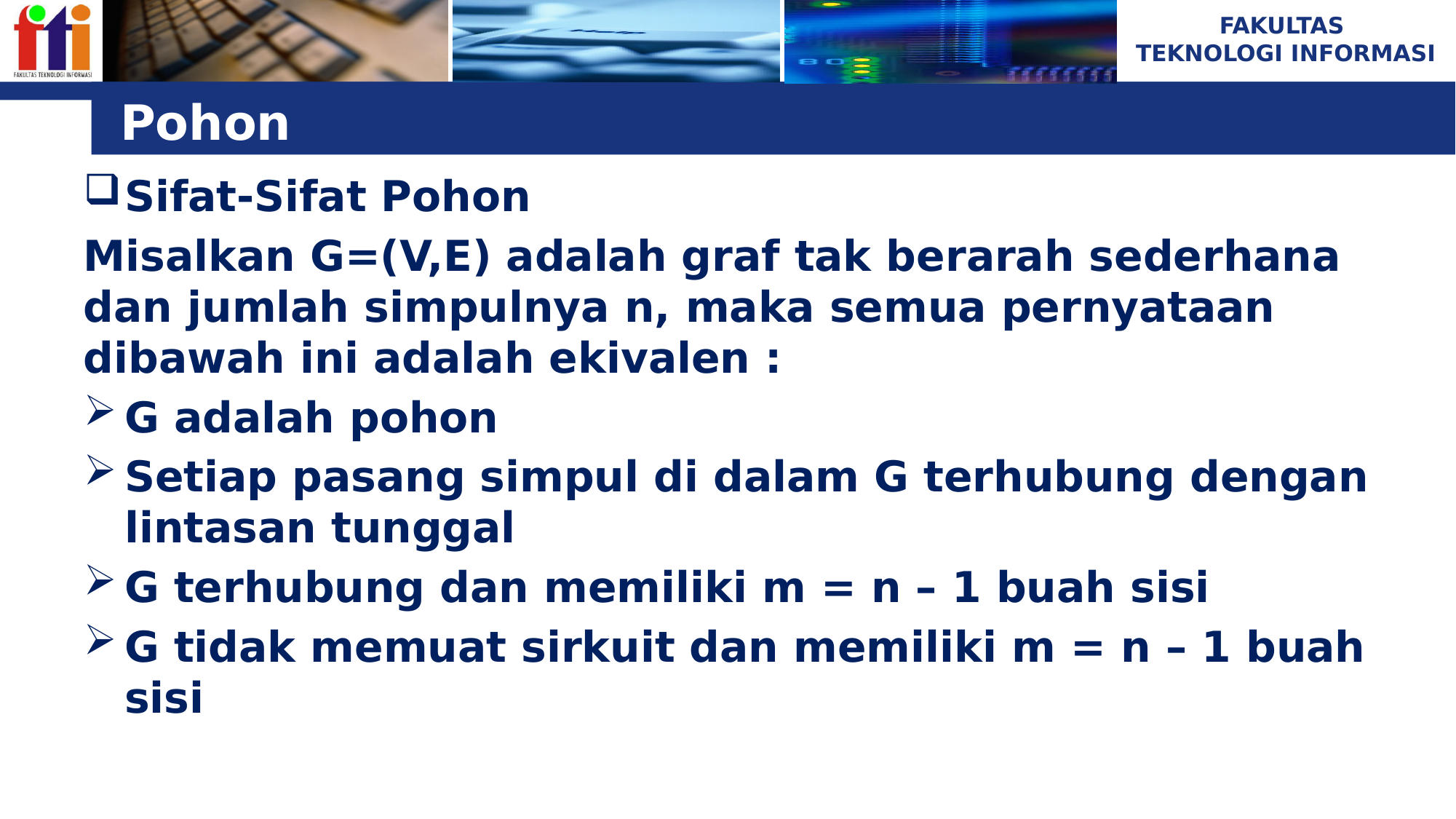

# Pohon
Sifat-Sifat Pohon
Misalkan G=(V,E) adalah graf tak berarah sederhana dan jumlah simpulnya n, maka semua pernyataan dibawah ini adalah ekivalen :
G adalah pohon
Setiap pasang simpul di dalam G terhubung dengan lintasan tunggal
G terhubung dan memiliki m = n – 1 buah sisi
G tidak memuat sirkuit dan memiliki m = n – 1 buah sisi